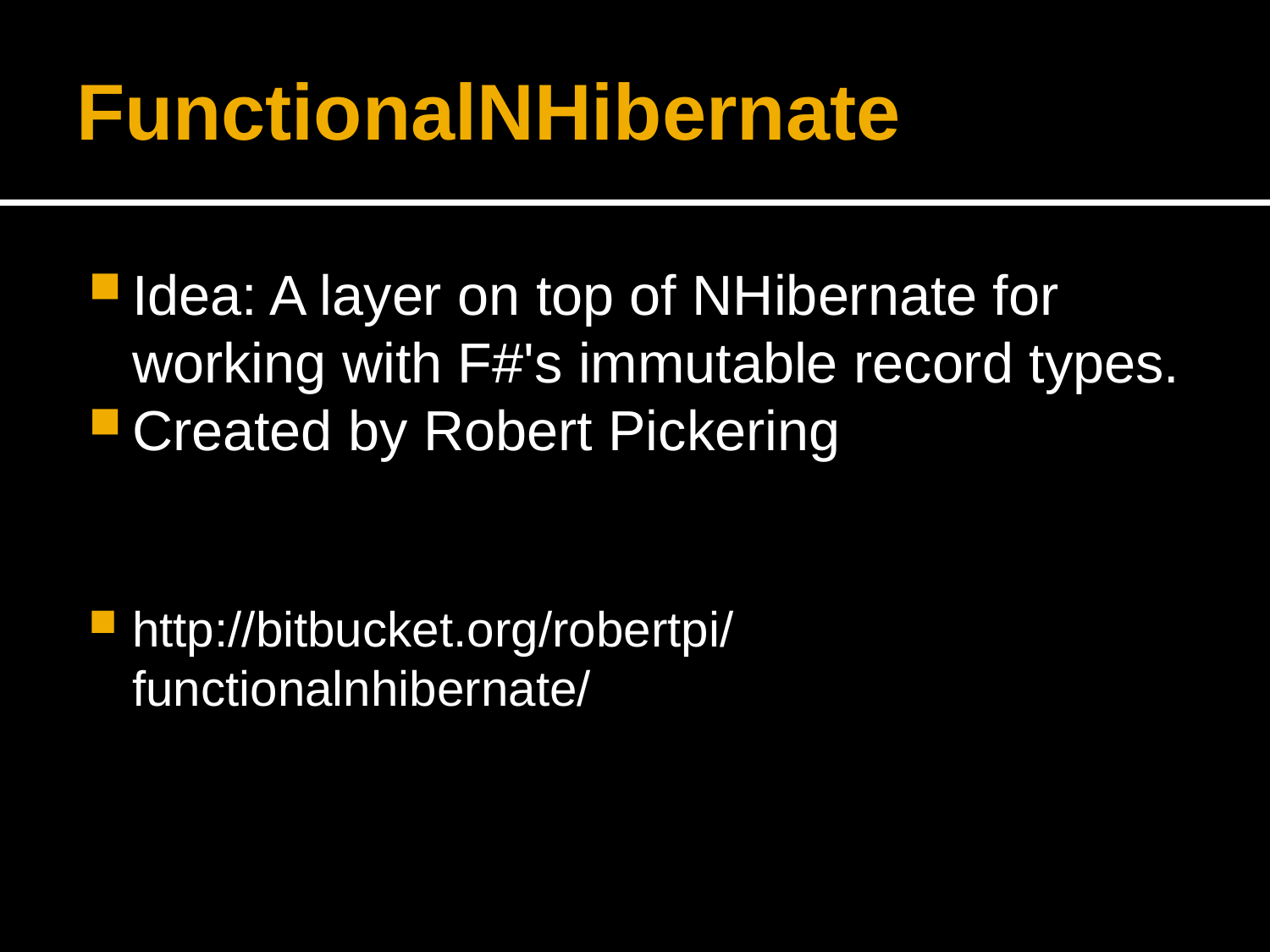

# FunctionalNHibernate
Idea: A layer on top of NHibernate for working with F#'s immutable record types.
Created by Robert Pickering

http://bitbucket.org/robertpi/functionalnhibernate/